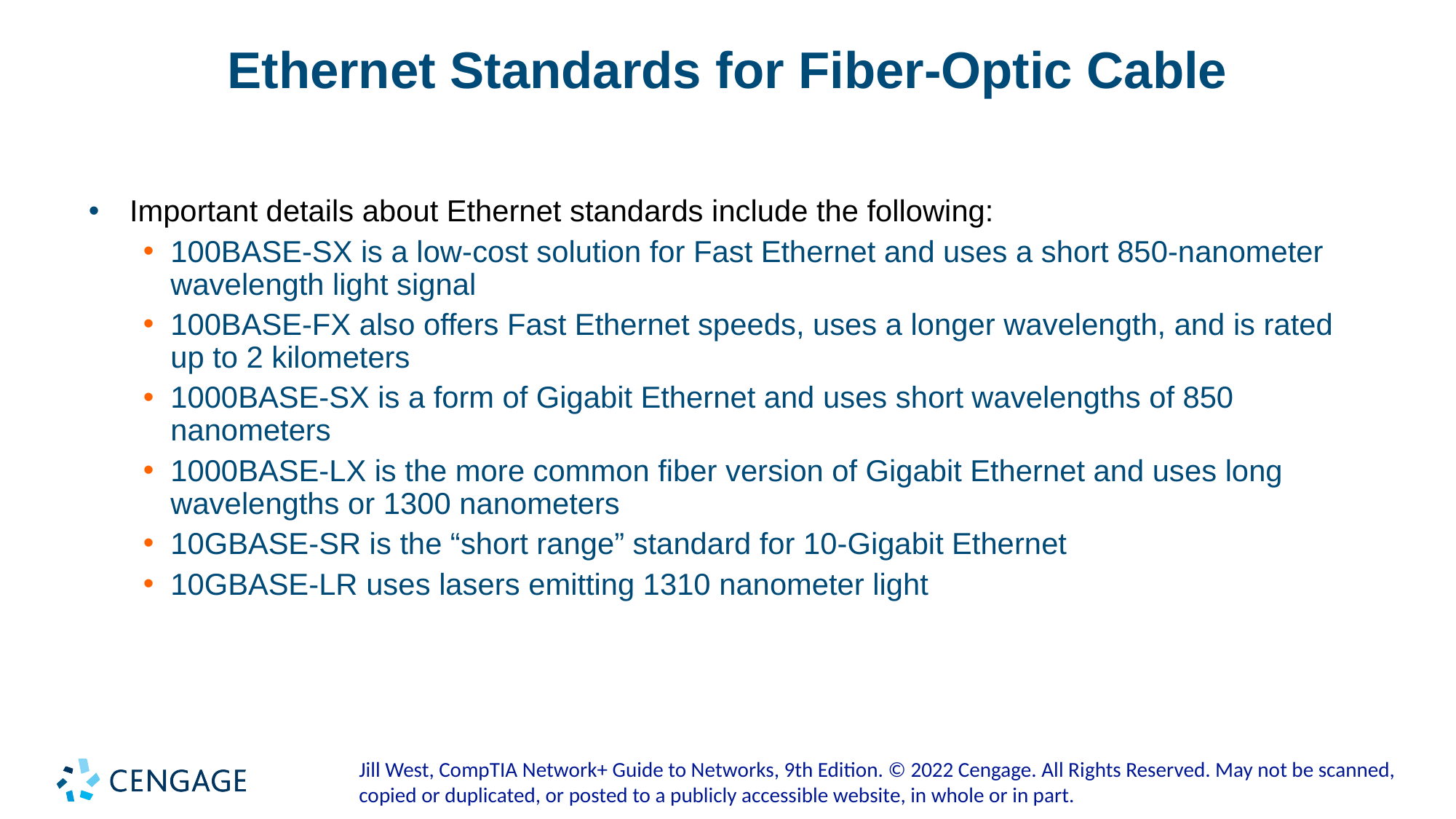

# Ethernet Standards for Fiber-Optic Cable
Important details about Ethernet standards include the following:
100BASE-SX is a low-cost solution for Fast Ethernet and uses a short 850-nanometer wavelength light signal
100BASE-FX also offers Fast Ethernet speeds, uses a longer wavelength, and is rated up to 2 kilometers
1000BASE-SX is a form of Gigabit Ethernet and uses short wavelengths of 850 nanometers
1000BASE-LX is the more common fiber version of Gigabit Ethernet and uses long wavelengths or 1300 nanometers
10GBASE-SR is the “short range” standard for 10-Gigabit Ethernet
10GBASE-LR uses lasers emitting 1310 nanometer light